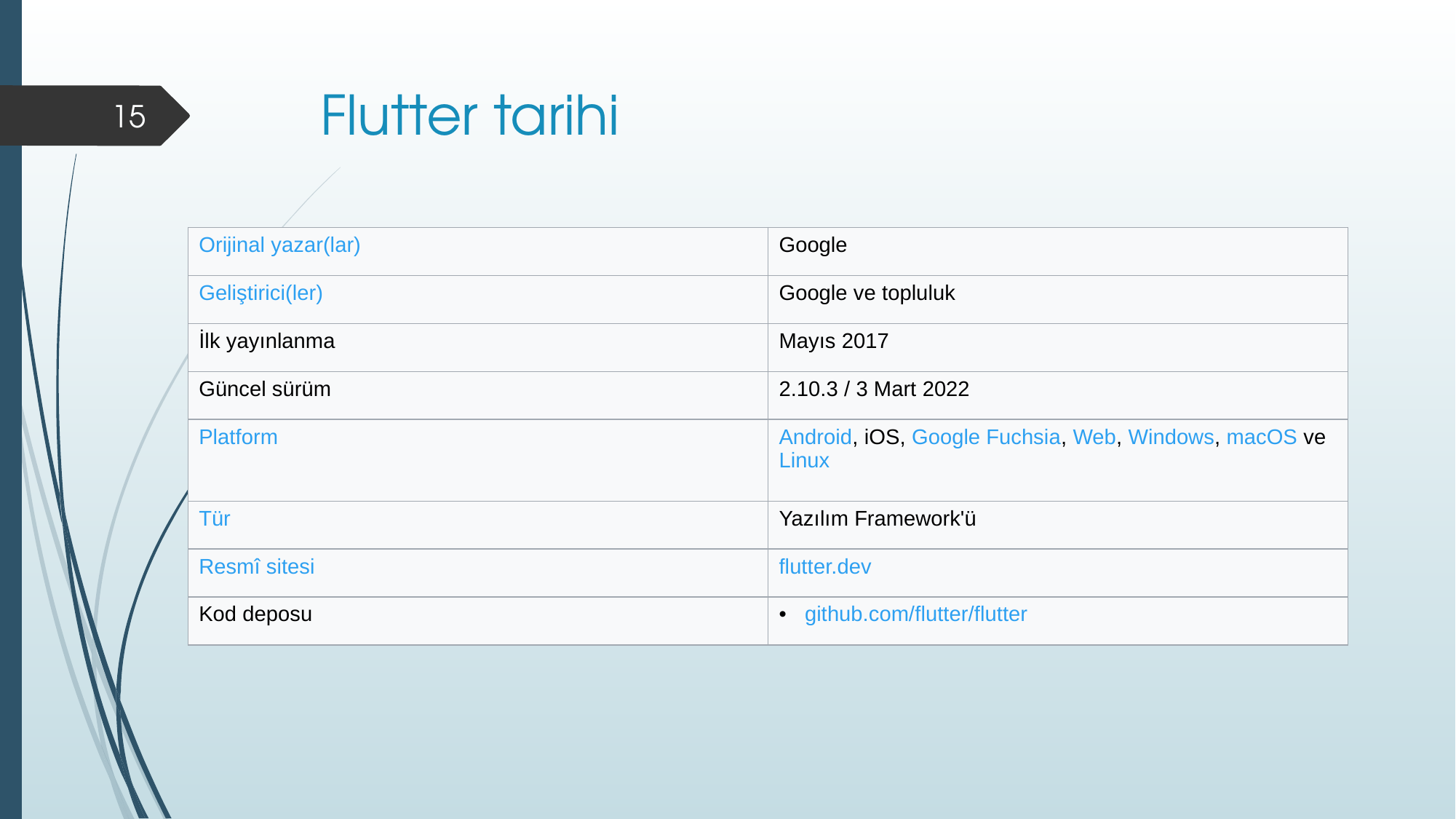

# Flutter tarihi
15
| Orijinal yazar(lar) | Google |
| --- | --- |
| Geliştirici(ler) | Google ve topluluk |
| İlk yayınlanma | Mayıs 2017 |
| Güncel sürüm | 2.10.3 / 3 Mart 2022 |
| Platform | Android, iOS, Google Fuchsia, Web, Windows, macOS ve Linux |
| Tür | Yazılım Framework'ü |
| Resmî sitesi | flutter.dev |
| Kod deposu | github.com/flutter/flutter |